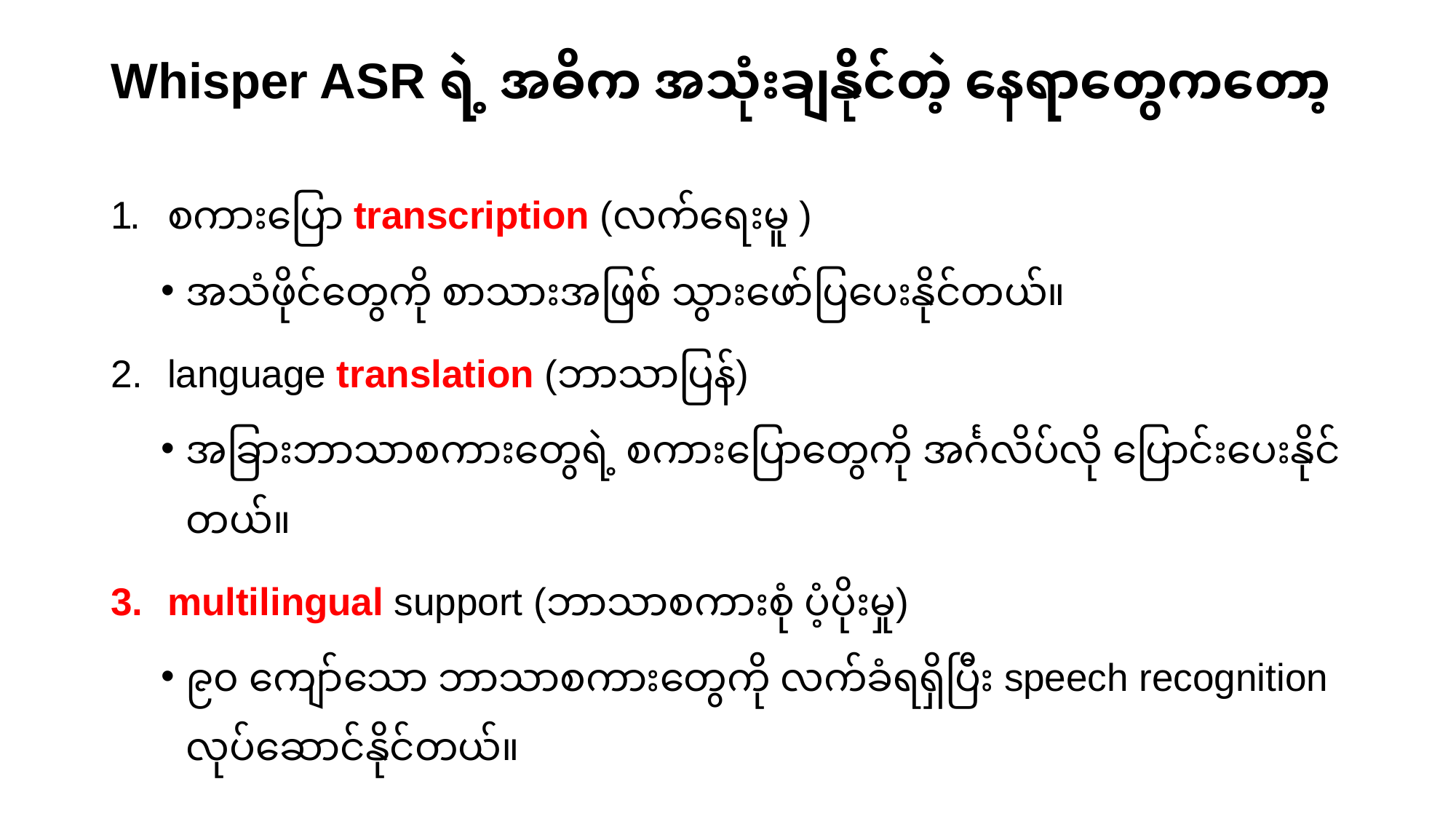

# Whisper ASR ရဲ့ အဓိက အသုံးချနိုင်တဲ့ နေရာတွေကတော့
စကားပြော transcription (လက်ရေးမူ )
အသံဖိုင်တွေကို စာသားအဖြစ် သွားဖော်ပြပေးနိုင်တယ်။
language translation (ဘာသာပြန်)
အခြားဘာသာစကားတွေရဲ့ စကားပြောတွေကို အင်္ဂလိပ်လို ပြောင်းပေးနိုင်တယ်။
multilingual support (ဘာသာစကားစုံ ပံ့ပိုးမှု)
၉၀ ကျော်သော ဘာသာစကားတွေကို လက်ခံရရှိပြီး speech recognition လုပ်ဆောင်နိုင်တယ်။